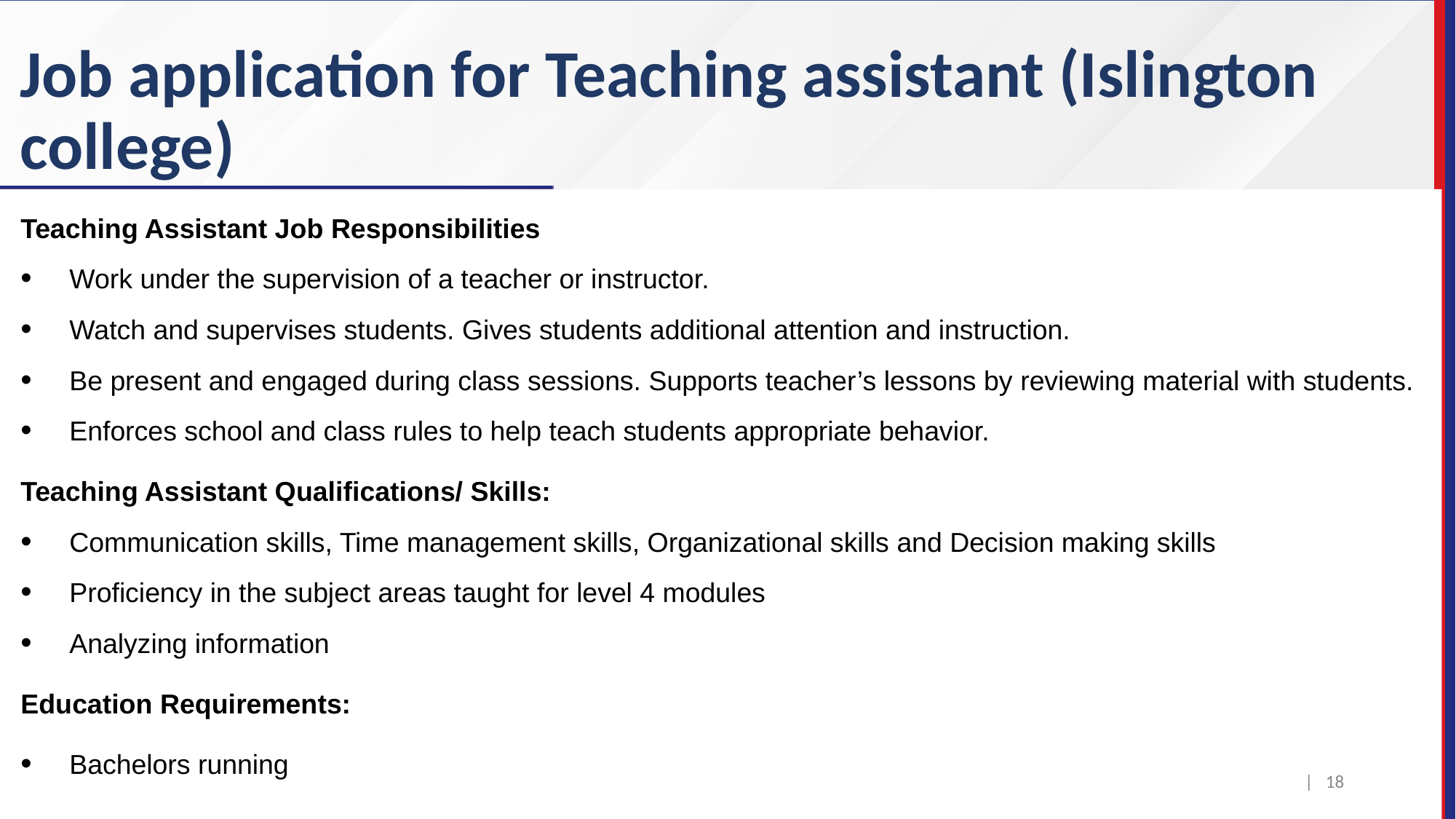

# Job application for Teaching assistant (Islington college)
Teaching Assistant Job Responsibilities
Work under the supervision of a teacher or instructor.
Watch and supervises students. Gives students additional attention and instruction.
Be present and engaged during class sessions. Supports teacher’s lessons by reviewing material with students.
Enforces school and class rules to help teach students appropriate behavior.
Teaching Assistant Qualifications/ Skills:
Communication skills, Time management skills, Organizational skills and Decision making skills
Proficiency in the subject areas taught for level 4 modules
Analyzing information
Education Requirements:
Bachelors running
|   18